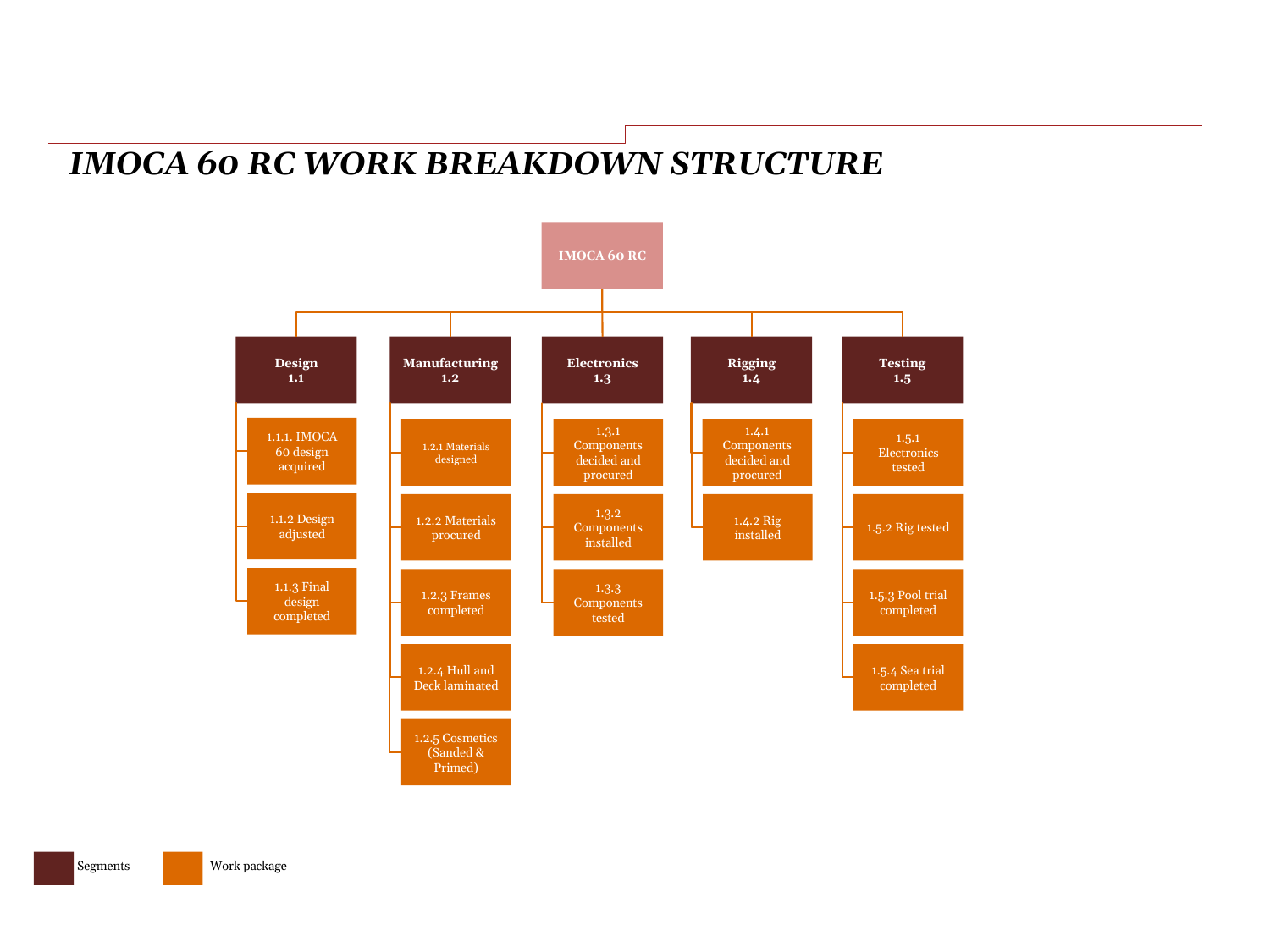

# IMOCA 60 RC WORK BREAKDOWN STRUCTURE
IMOCA 60 RC
Design
1.1
Manufacturing
1.2
Electronics
1.3
Rigging
1.4
Testing
1.5
1.1.1. IMOCA 60 design acquired
1.2.1 Materials designed
1.3.1 Components decided and procured
1.4.1 Components decided and procured
1.5.1 Electronics tested
1.1.2 Design adjusted
1.2.2 Materials procured
1.3.2 Components installed
1.4.2 Rig installed
1.5.2 Rig tested
1.1.3 Final design completed
1.2.3 Frames completed
1.3.3 Components tested
1.5.3 Pool trial completed
1.5.4 Sea trial completed
1.2.4 Hull and Deck laminated
1.2.5 Cosmetics
(Sanded & Primed)

Segments
Work package